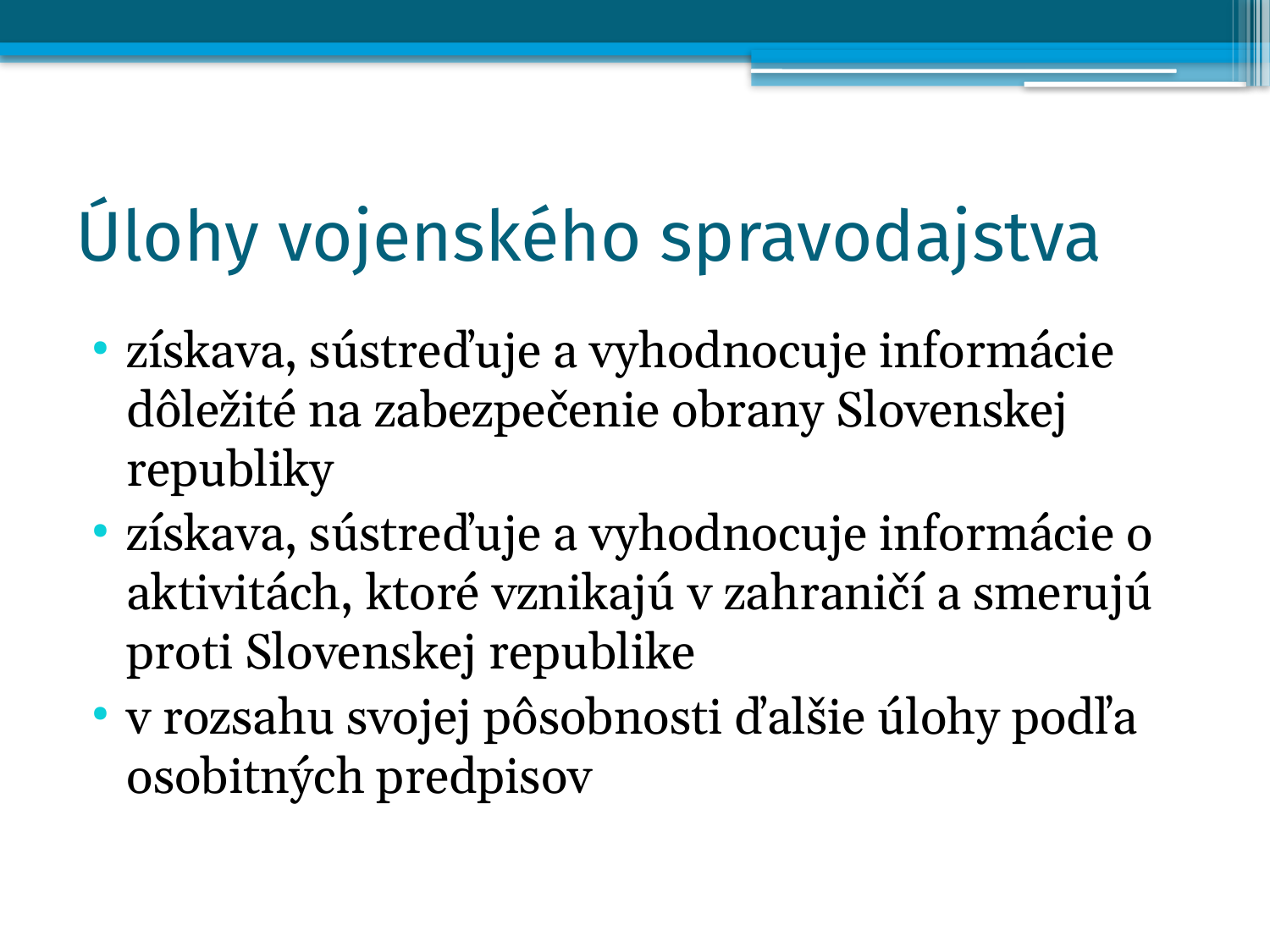

# Úlohy vojenského spravodajstva
získava, sústreďuje a vyhodnocuje informácie dôležité na zabezpečenie obrany Slovenskej republiky
získava, sústreďuje a vyhodnocuje informácie o aktivitách, ktoré vznikajú v zahraničí a smerujú proti Slovenskej republike
v rozsahu svojej pôsobnosti ďalšie úlohy podľa osobitných predpisov